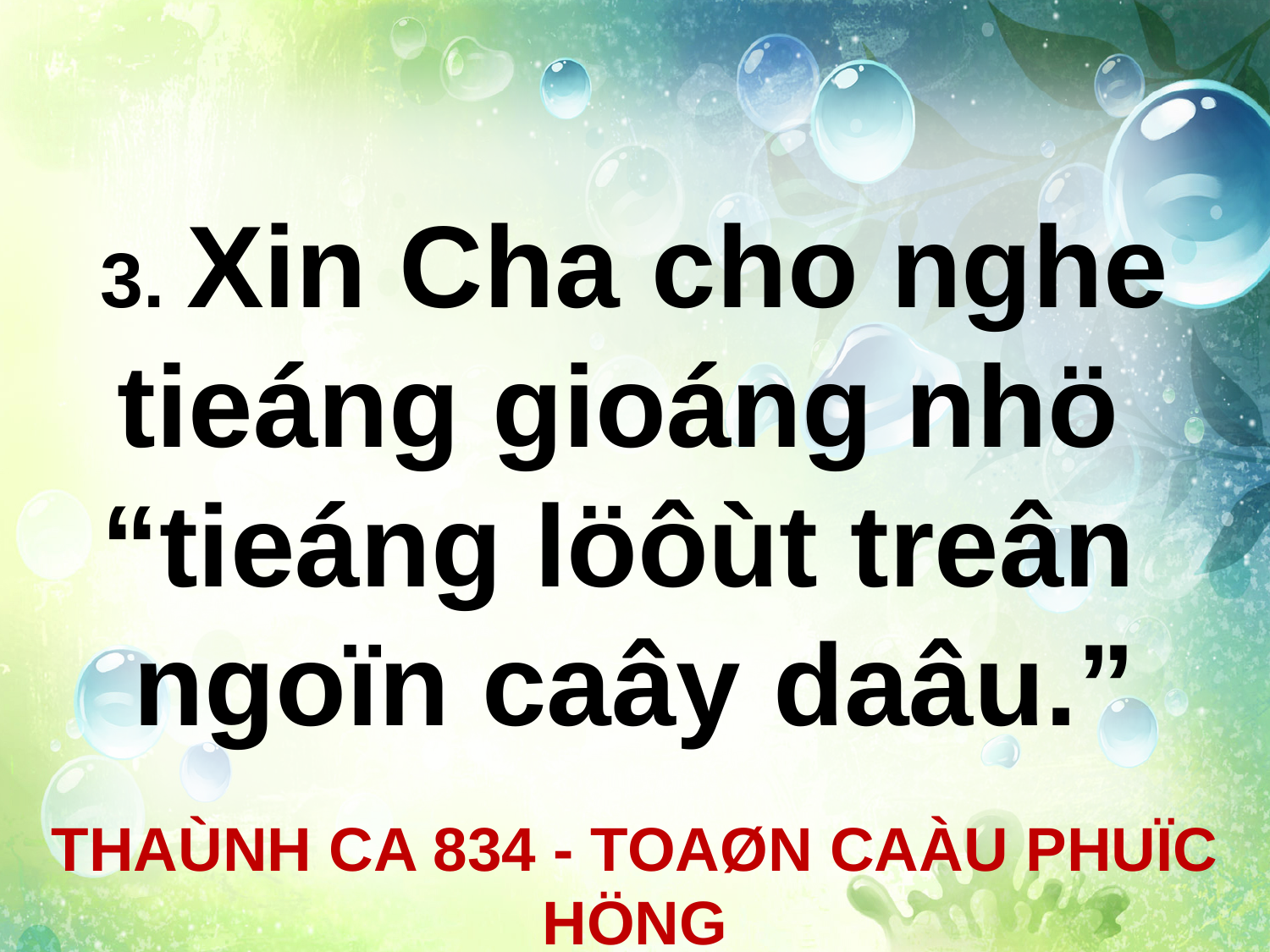

3. Xin Cha cho nghe tieáng gioáng nhö
“tieáng löôùt treân
ngoïn caây daâu.”
THAÙNH CA 834 - TOAØN CAÀU PHUÏC HÖNG